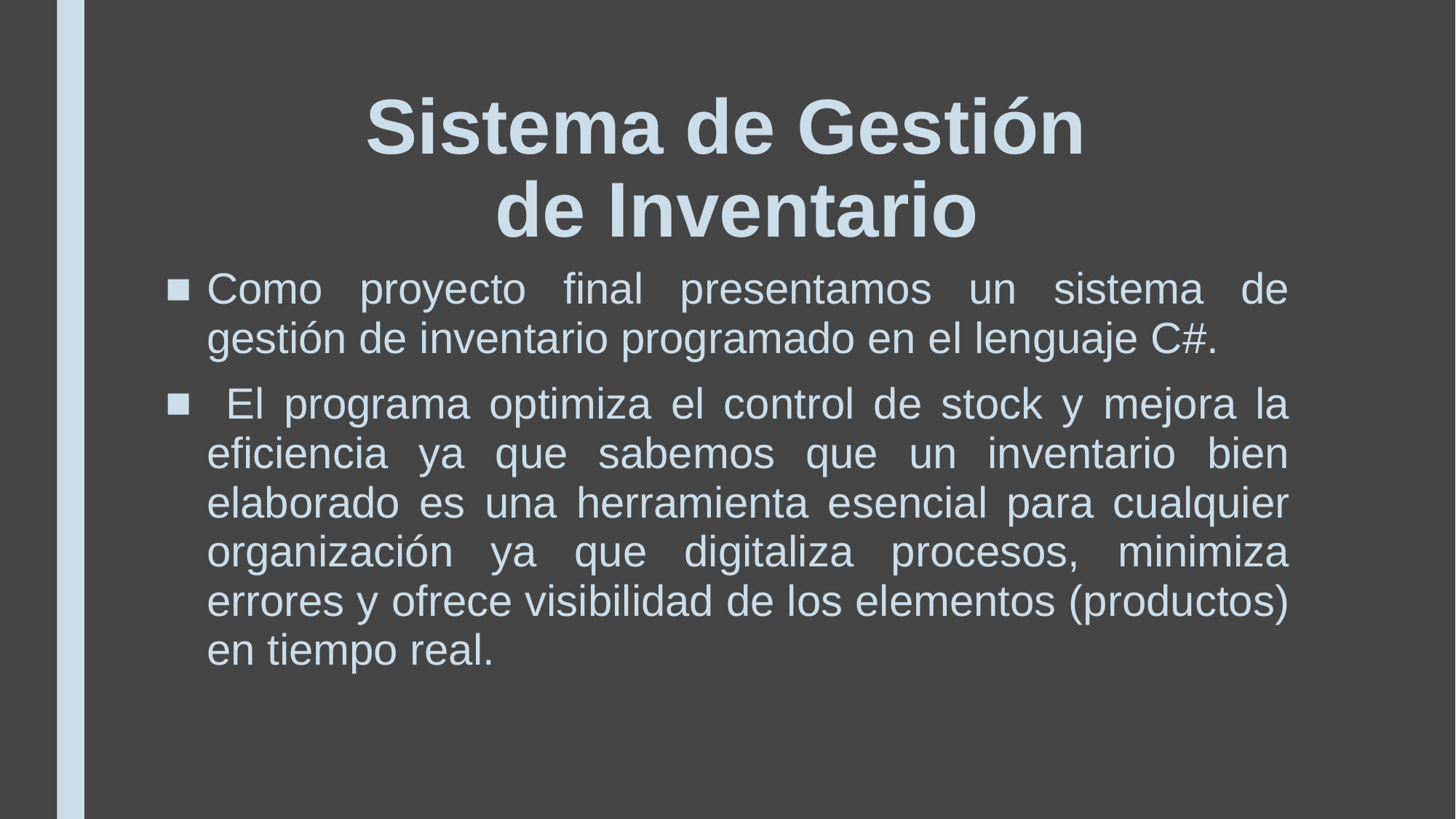

# Sistema de Gestión de Inventario
Como proyecto final presentamos un sistema de gestión de inventario programado en el lenguaje C#.
 El programa optimiza el control de stock y mejora la eficiencia ya que sabemos que un inventario bien elaborado es una herramienta esencial para cualquier organización ya que digitaliza procesos, minimiza errores y ofrece visibilidad de los elementos (productos) en tiempo real.